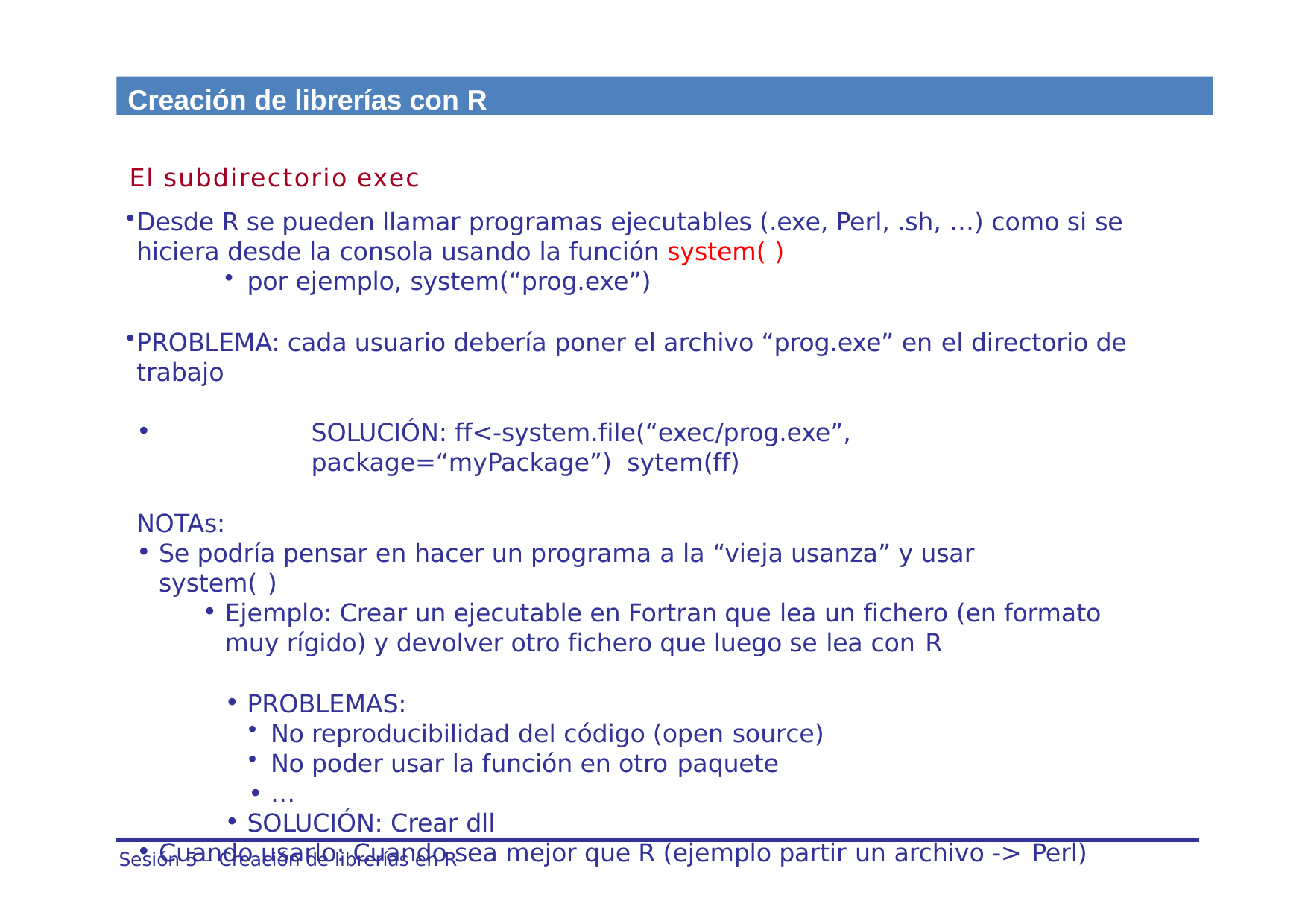

Creación de librerías con R
El subdirectorio exec
Desde R se pueden llamar programas ejecutables (.exe, Perl, .sh, …) como si se  hiciera desde la consola usando la función system( )
por ejemplo, system(“prog.exe”)

PROBLEMA: cada usuario debería poner el archivo “prog.exe” en el directorio de  trabajo

SOLUCIÓN: ff<-system.file(“exec/prog.exe”, package=“myPackage”)  sytem(ff)

NOTAs:
Se podría pensar en hacer un programa a la “vieja usanza” y usar system( )
Ejemplo: Crear un ejecutable en Fortran que lea un fichero (en formato  muy rígido) y devolver otro fichero que luego se lea con R

PROBLEMAS:
No reproducibilidad del código (open source)
No poder usar la función en otro paquete
• …
SOLUCIÓN: Crear dll
Cuando usarlo: Cuando sea mejor que R (ejemplo partir un archivo -> Perl)

Sesión 5 – Creación de librerías en R